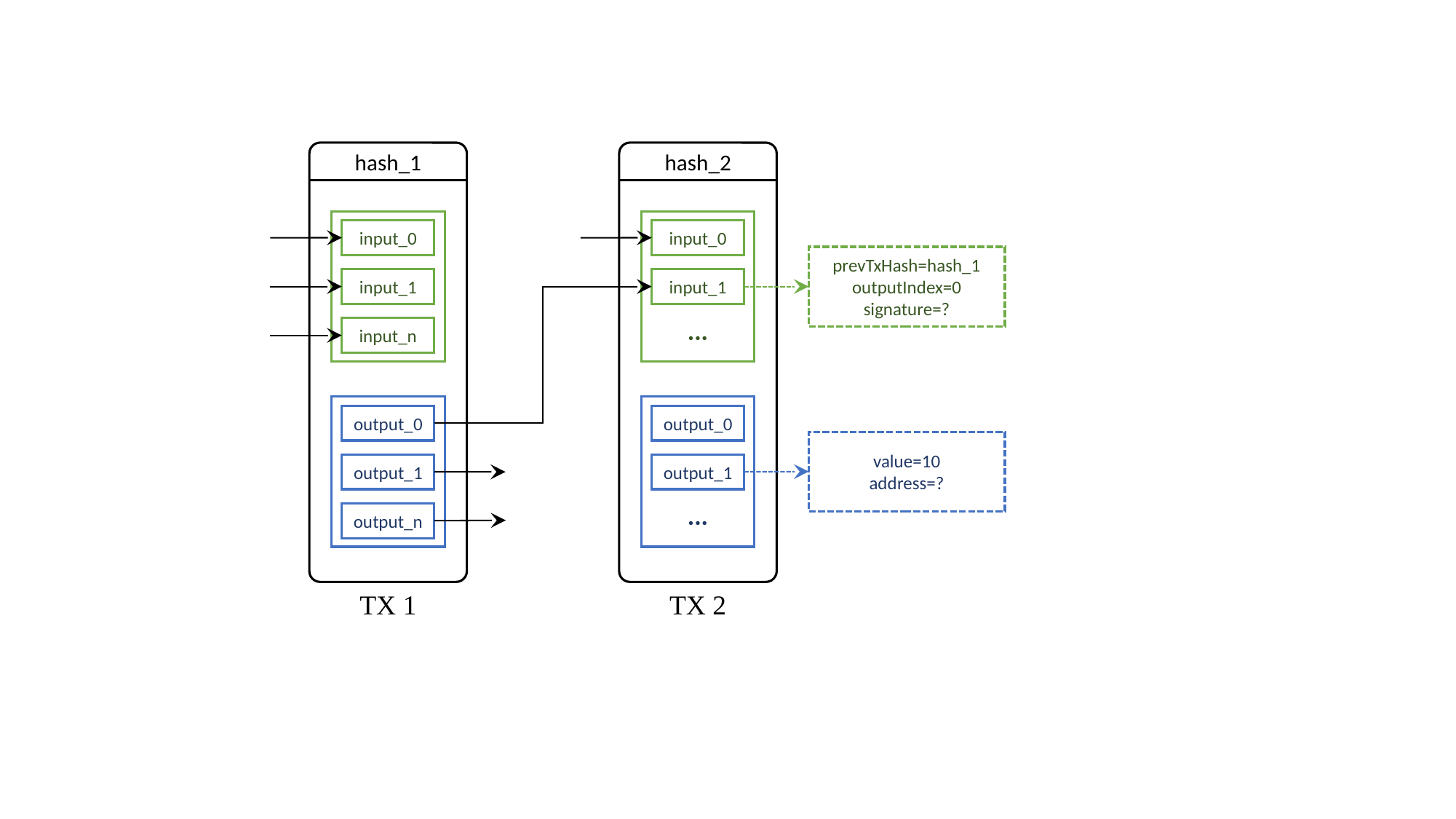

hash_1

input_0
input_1
input_n

output_0
output_1
output_n
TX 1
hash_2

input_0
prevTxHash=hash_1
outputIndex=0
signature=?
input_1
···

output_0
value=10
address=?
output_1
···
TX 2